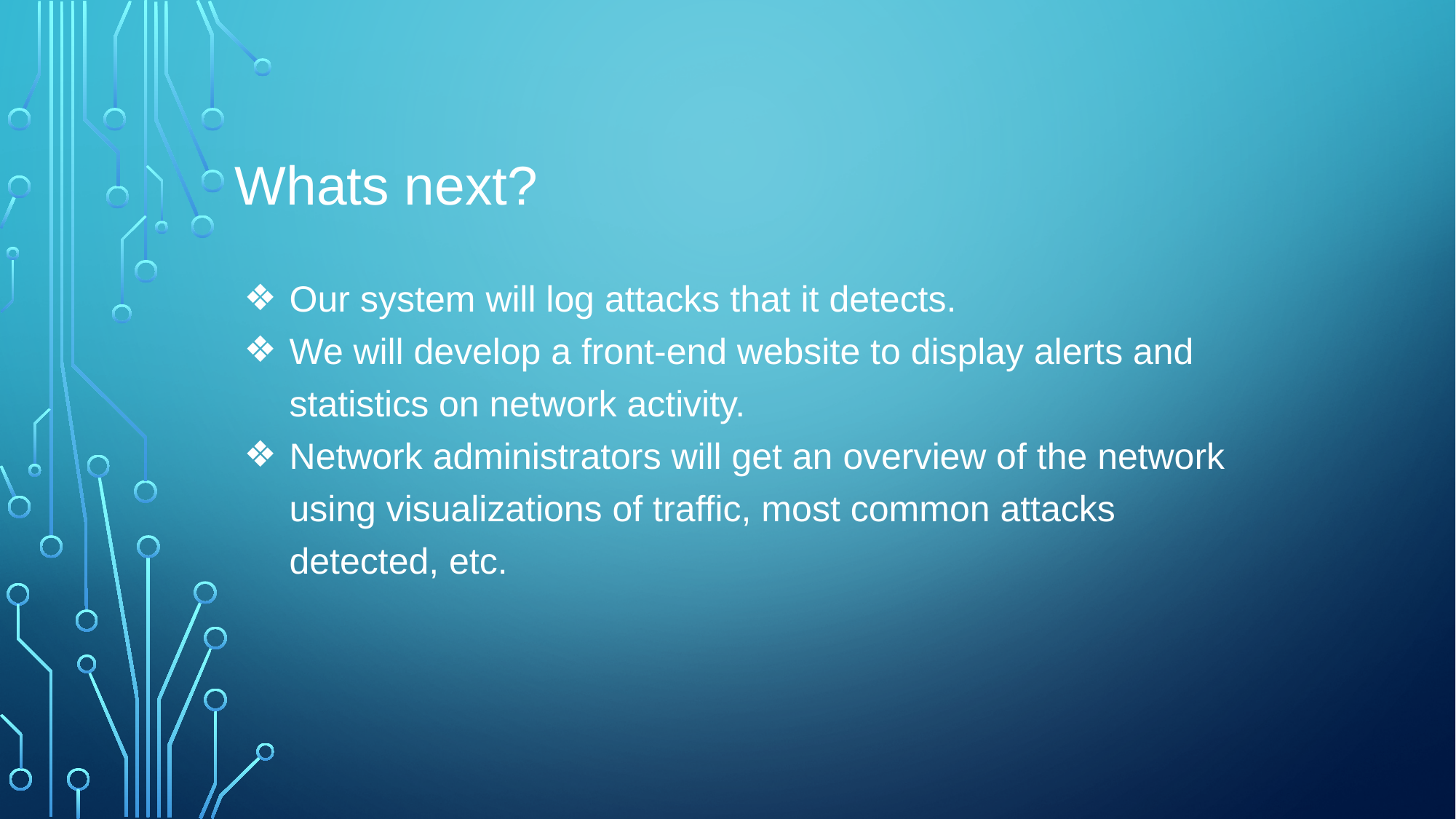

# Whats next?
Our system will log attacks that it detects.
We will develop a front-end website to display alerts and statistics on network activity.
Network administrators will get an overview of the network using visualizations of traffic, most common attacks detected, etc.